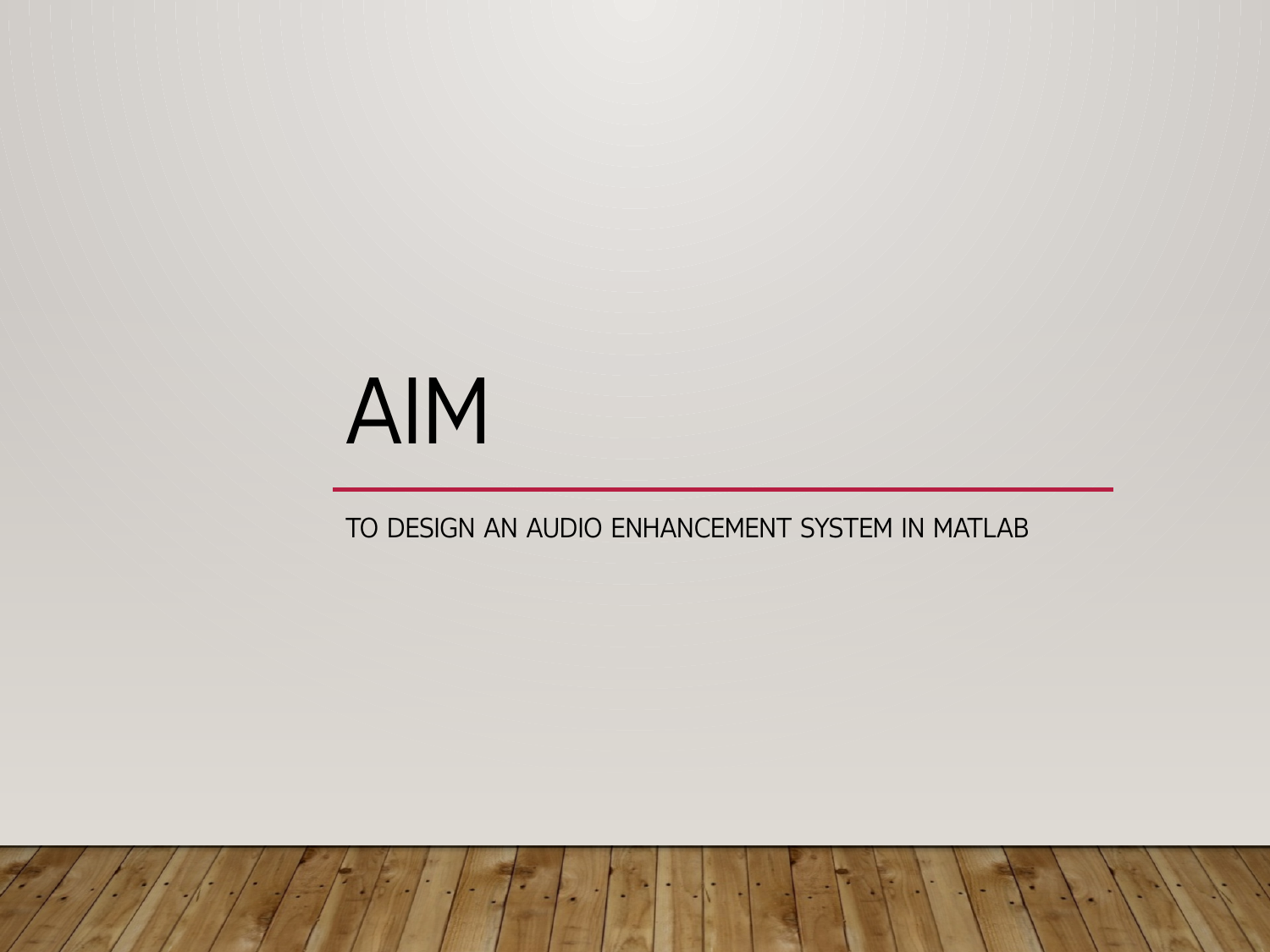

# Aim
To Design An Audio Enhancement System In Matlab